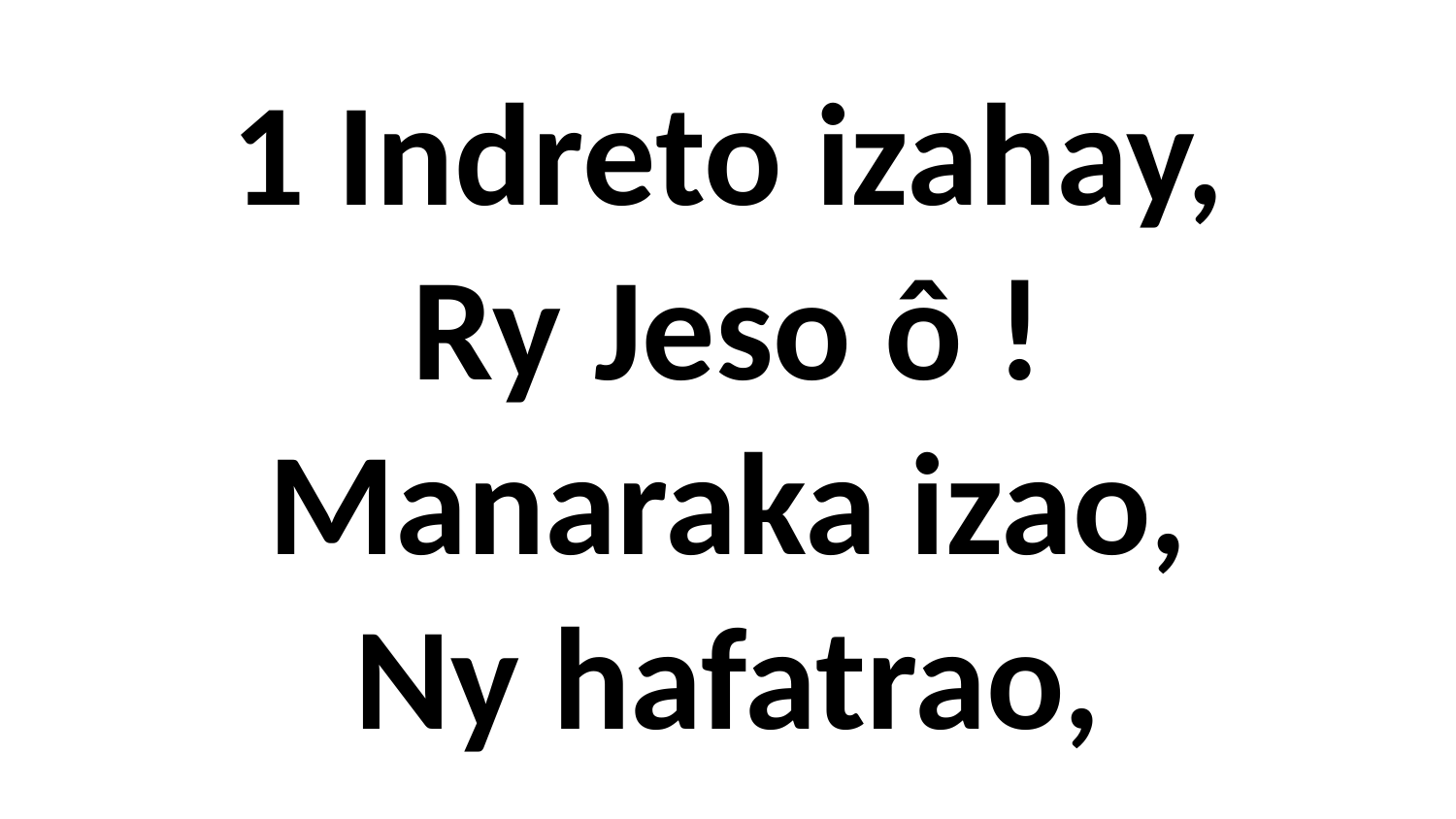

# 1 Indreto izahay, Ry Jeso ô ! Manaraka izao, Ny hafatrao,